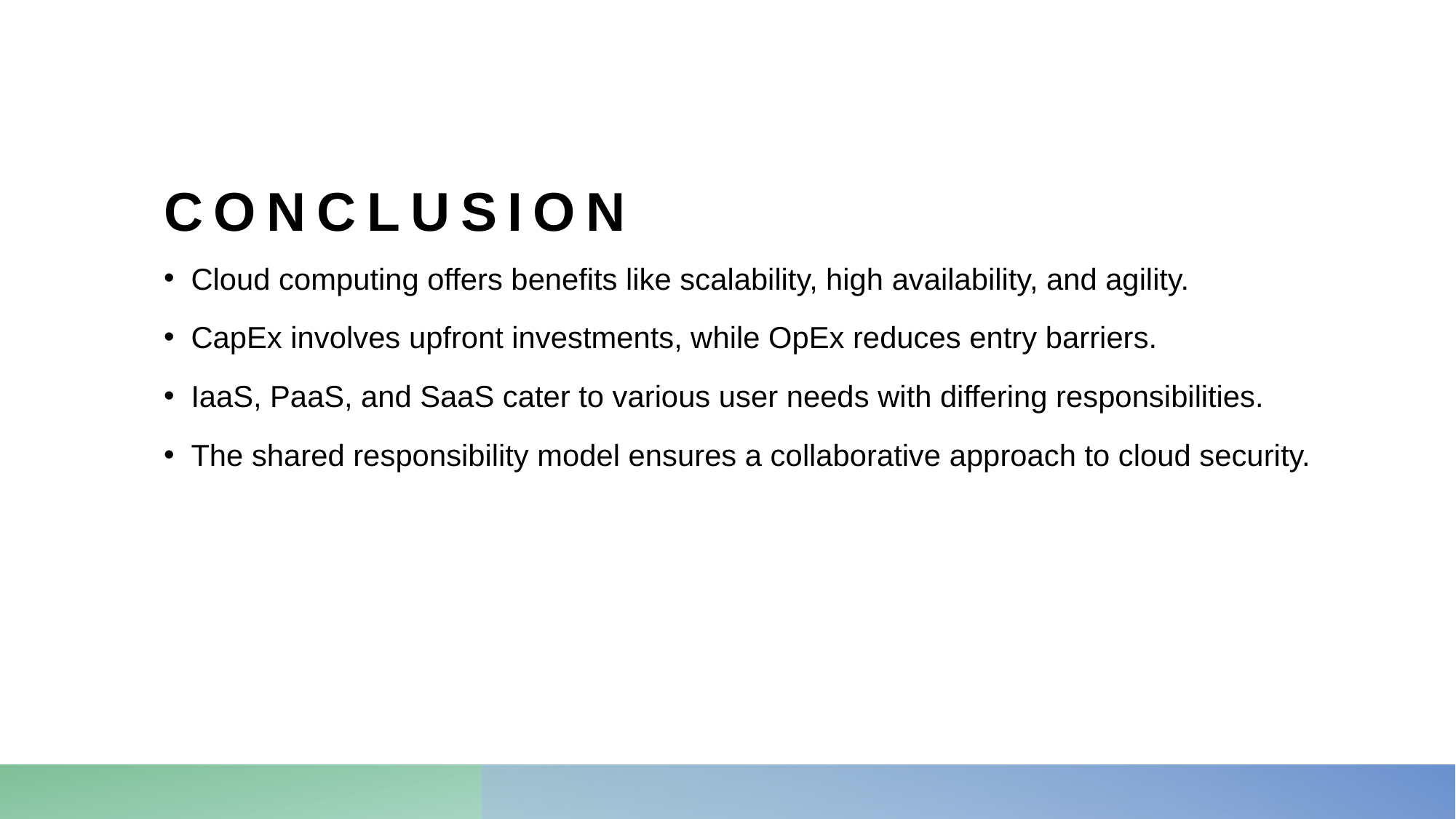

# Conclusion
Cloud computing offers benefits like scalability, high availability, and agility.
CapEx involves upfront investments, while OpEx reduces entry barriers.
IaaS, PaaS, and SaaS cater to various user needs with differing responsibilities.
The shared responsibility model ensures a collaborative approach to cloud security.